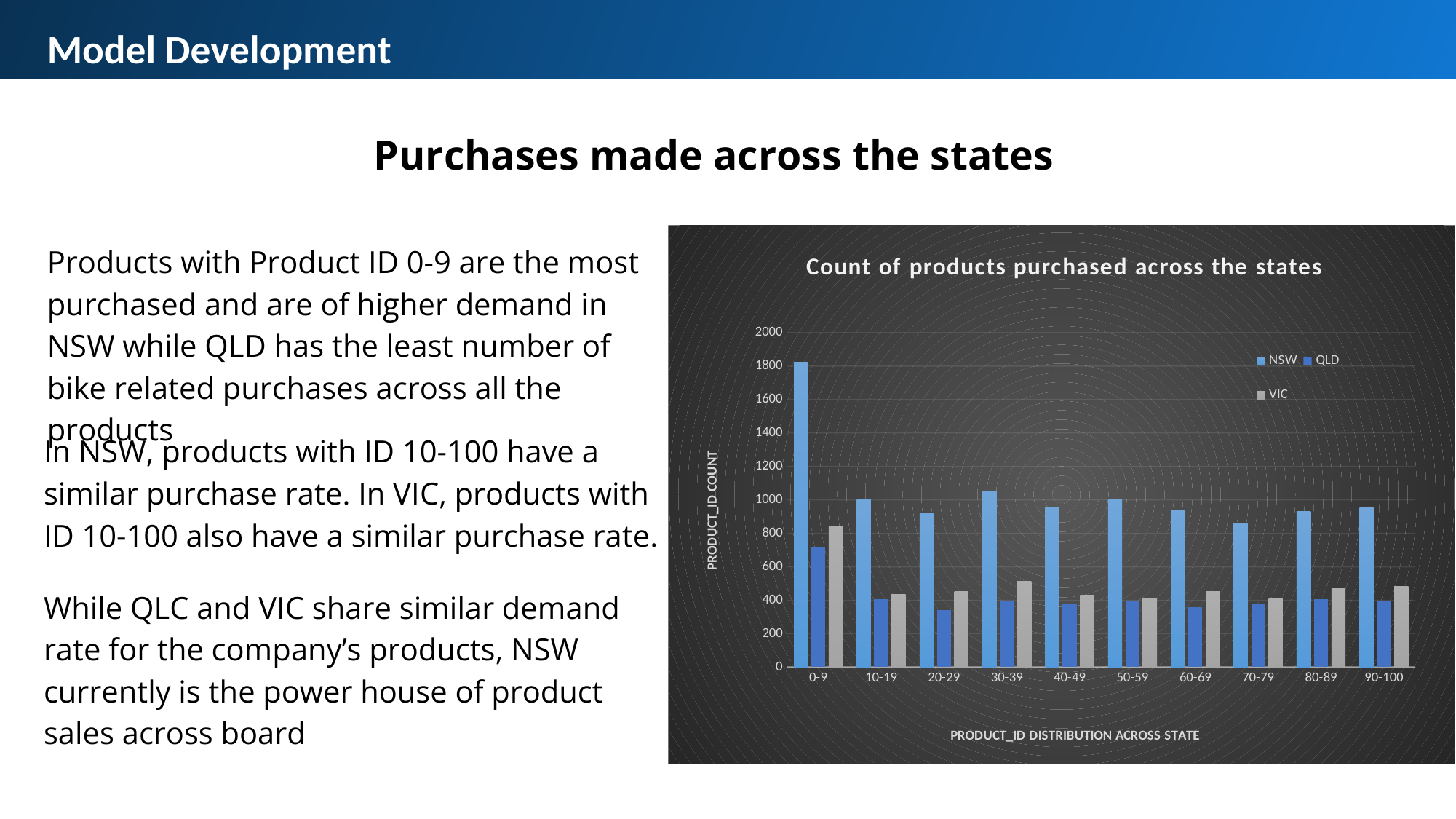

Model Development
Purchases made across the states
Products with Product ID 0-9 are the most purchased and are of higher demand in NSW while QLD has the least number of bike related purchases across all the products

### Chart: Count of products purchased across the states

| Category | NSW | QLD | VIC |
|---|---|---|---|
| 0-9 | 1821.0 | 715.0 | 838.0 |
| 10-19 | 1002.0 | 405.0 | 436.0 |
| 20-29 | 919.0 | 343.0 | 454.0 |
| 30-39 | 1053.0 | 395.0 | 511.0 |
| 40-49 | 957.0 | 374.0 | 431.0 |
| 50-59 | 1000.0 | 399.0 | 415.0 |
| 60-69 | 941.0 | 360.0 | 452.0 |
| 70-79 | 861.0 | 382.0 | 408.0 |
| 80-89 | 929.0 | 407.0 | 468.0 |
| 90-100 | 954.0 | 393.0 | 482.0 |
In NSW, products with ID 10-100 have a similar purchase rate. In VIC, products with ID 10-100 also have a similar purchase rate.
While QLC and VIC share similar demand rate for the company’s products, NSW currently is the power house of product sales across board